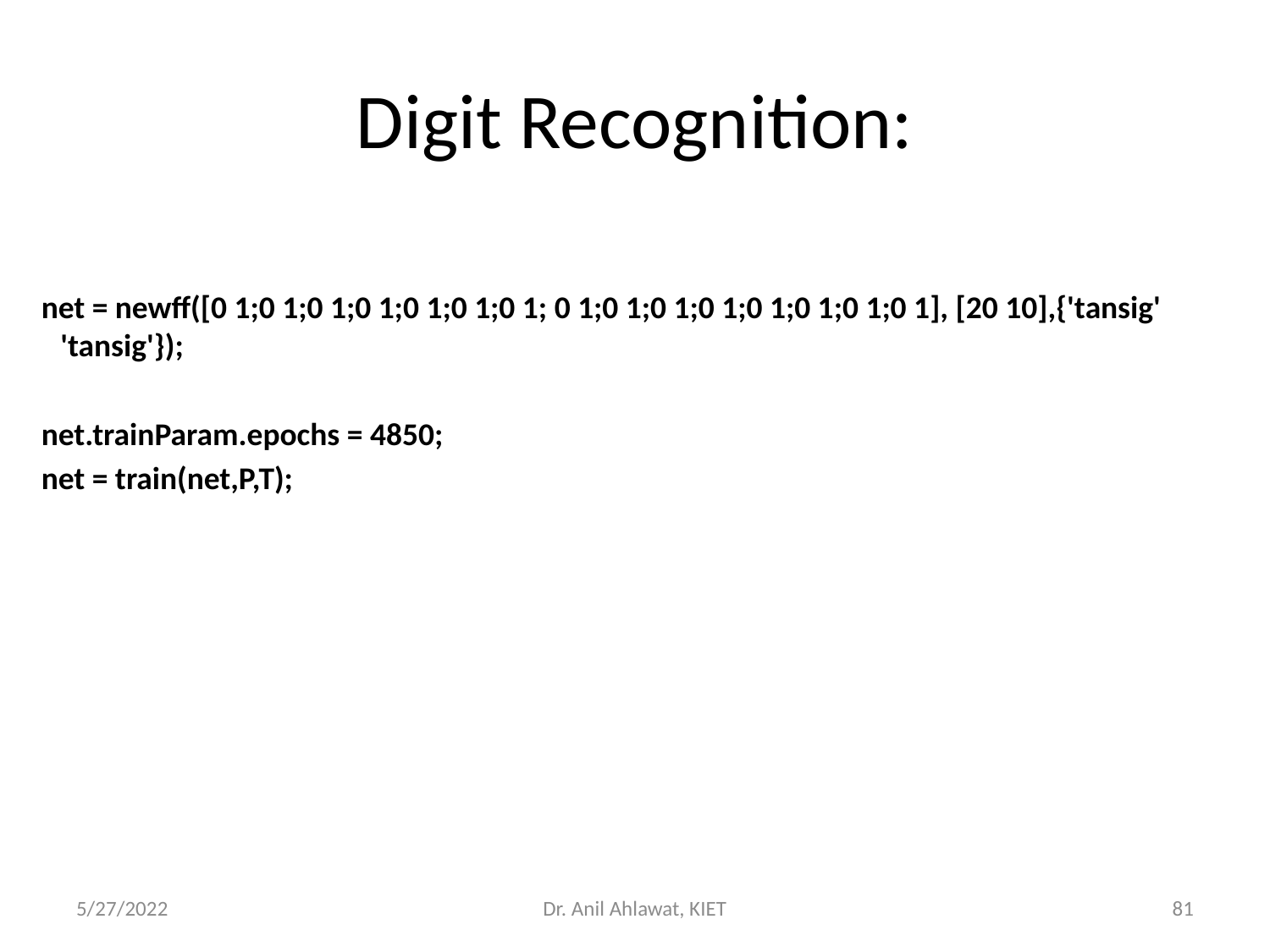

# Digit Recognition:
    net = newff([0 1;0 1;0 1;0 1;0 1;0 1;0 1; 0 1;0 1;0 1;0 1;0 1;0 1;0 1;0 1], [20 10],{'tansig' 'tansig'});

    net.trainParam.epochs = 4850;
    net = train(net,P,T);

5/27/2022
Dr. Anil Ahlawat, KIET
81